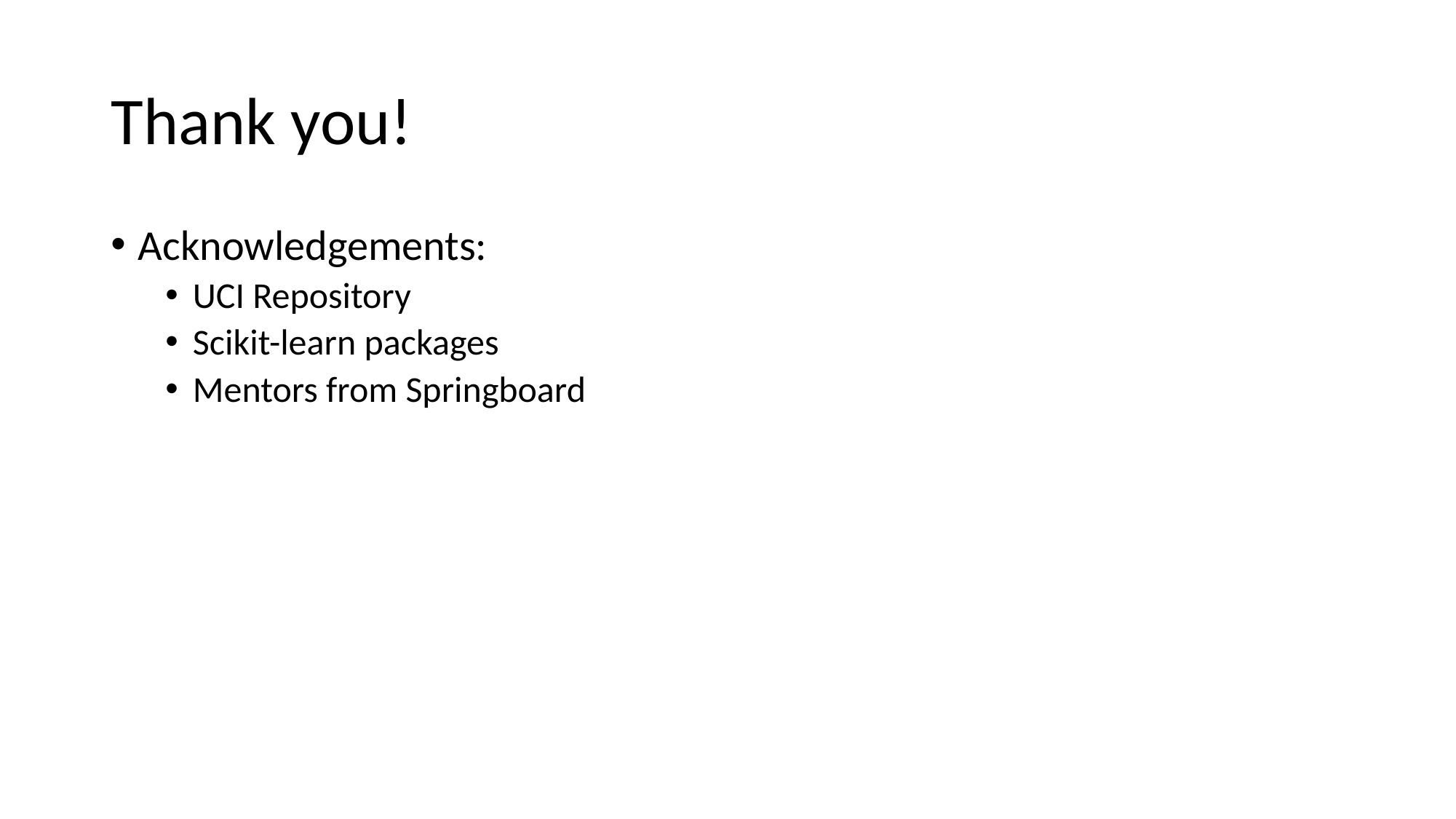

# Thank you!
Acknowledgements:
UCI Repository
Scikit-learn packages
Mentors from Springboard